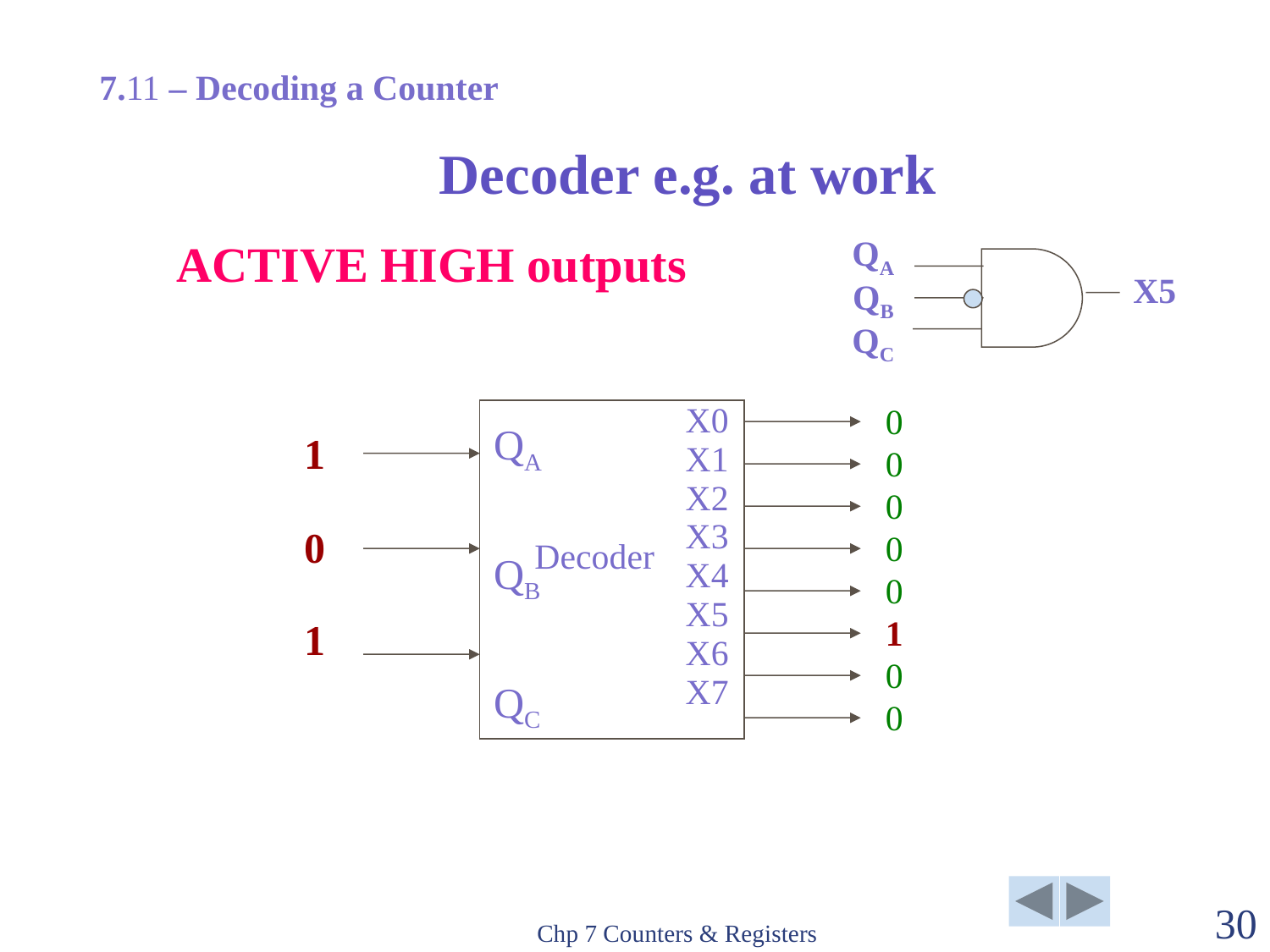

7.11 – Decoding a Counter
# Decoder e.g. at work
 QA
 QB
 QC
 ACTIVE HIGH outputs

X5

0
0
0
0
0
1
0
0

X0
X1
X2
X3
X4
X5
X6
X7
QA

QB

QC
1
0
1

Decoder

Chp 7 Counters & Registers
30